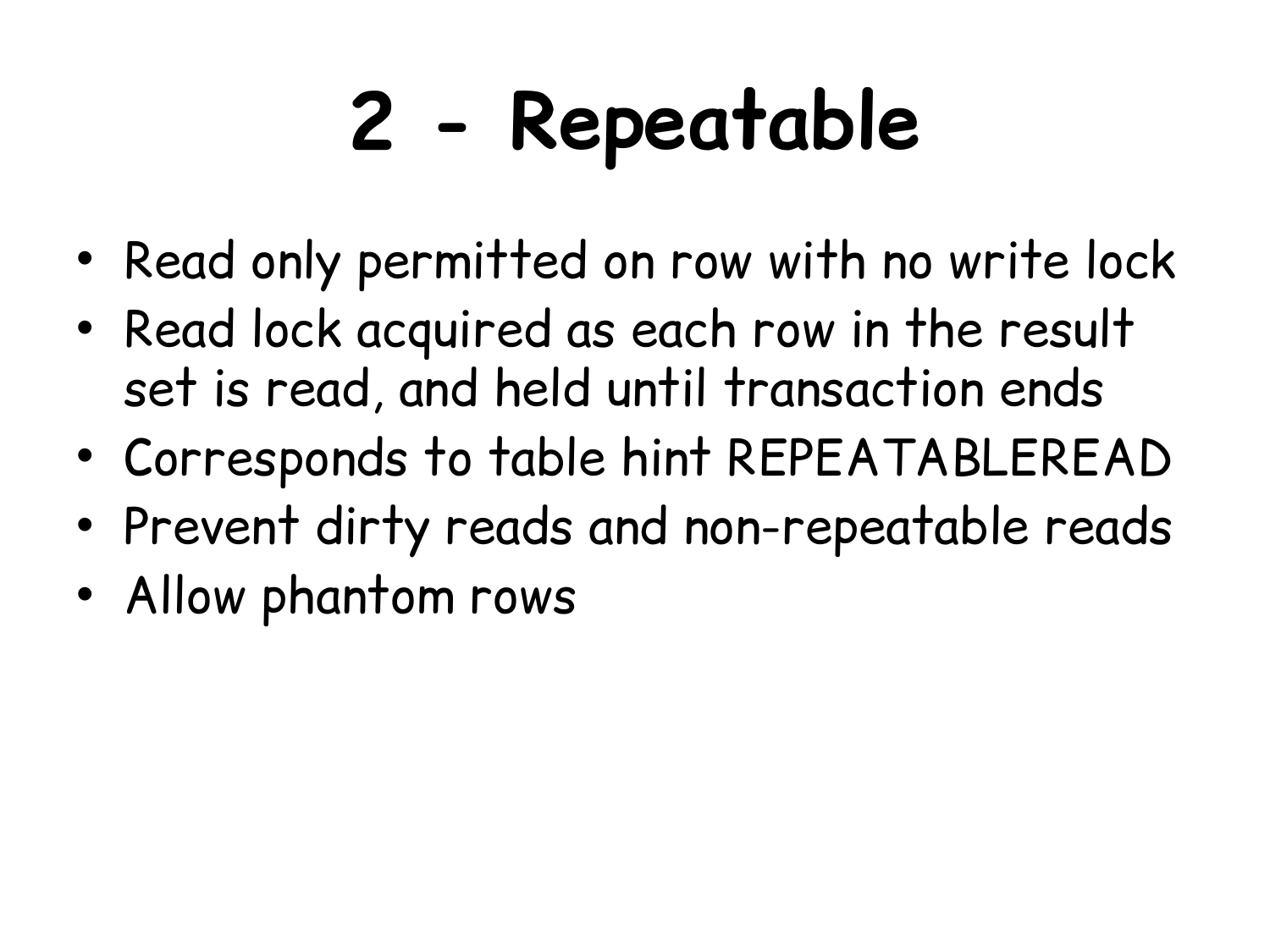

# 2 - Repeatable
Read only permitted on row with no write lock
Read lock acquired as each row in the result set is read, and held until transaction ends
Corresponds to table hint REPEATABLEREAD
Prevent dirty reads and non-repeatable reads
Allow phantom rows